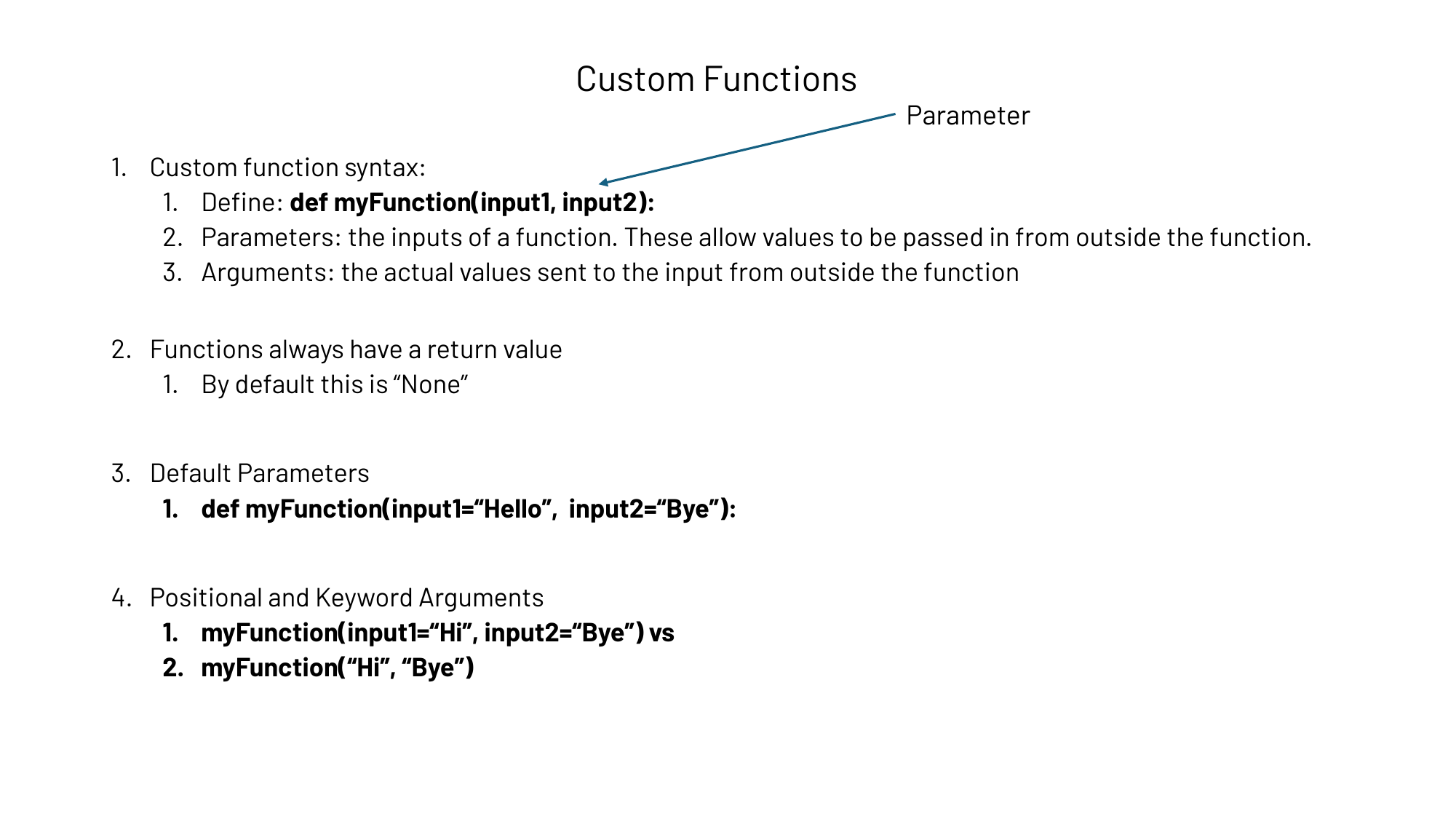

# Custom Functions
Parameter
Custom function syntax:
Define: def myFunction(input1, input2):
Parameters: the inputs of a function. These allow values to be passed in from outside the function.
Arguments: the actual values sent to the input from outside the function

Functions always have a return value
By default this is “None”

Default Parameters
def myFunction(input1=“Hello”,  input2=“Bye”):

Positional and Keyword Arguments
myFunction(input1=“Hi”, input2=“Bye”) vs
myFunction(“Hi”, “Bye”)